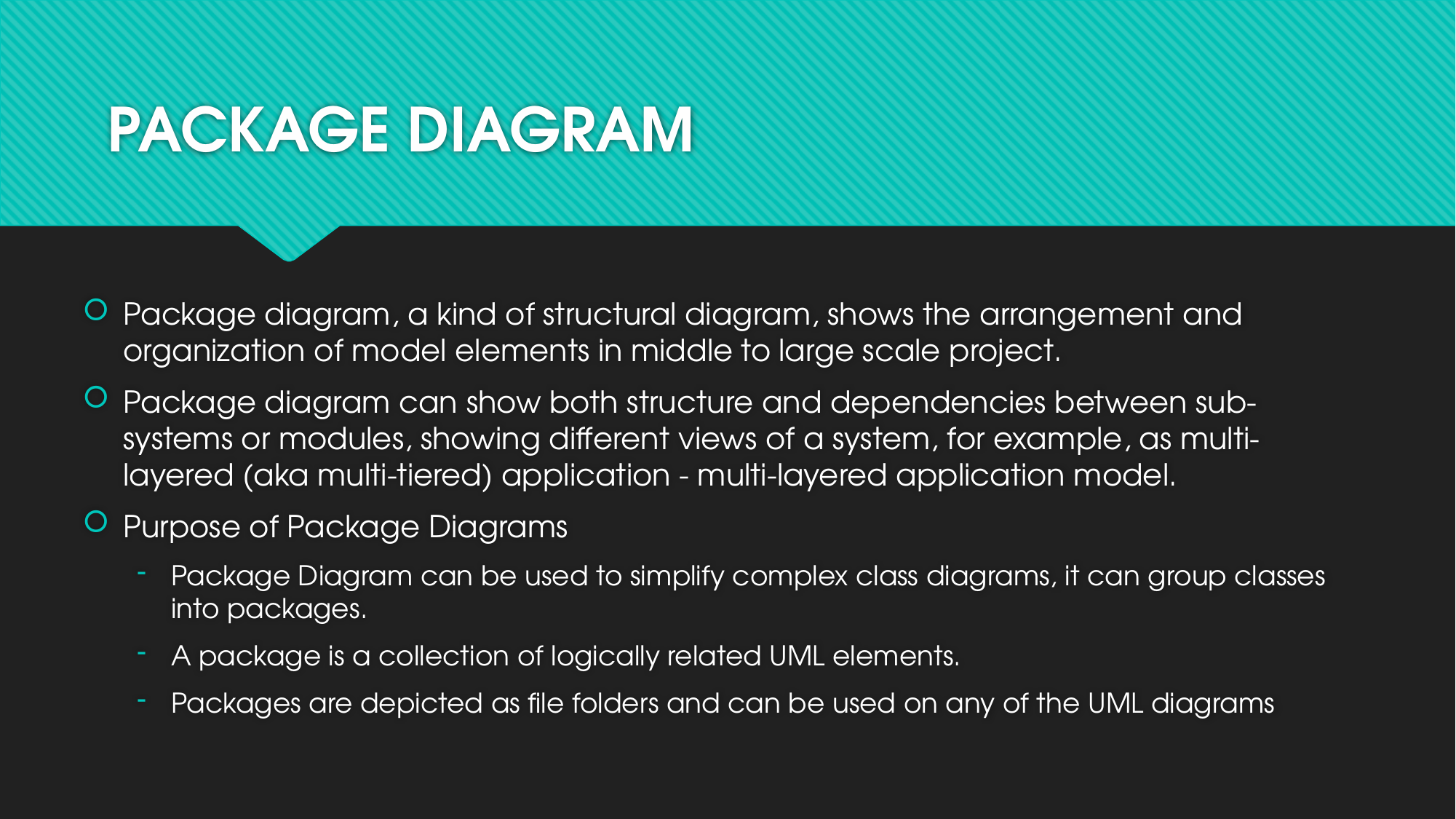

# PACKAGE DIAGRAM
Package diagram, a kind of structural diagram, shows the arrangement and organization of model elements in middle to large scale project.
Package diagram can show both structure and dependencies between sub-systems or modules, showing different views of a system, for example, as multi-layered (aka multi-tiered) application - multi-layered application model.
Purpose of Package Diagrams
Package Diagram can be used to simplify complex class diagrams, it can group classes into packages.
A package is a collection of logically related UML elements.
Packages are depicted as file folders and can be used on any of the UML diagrams